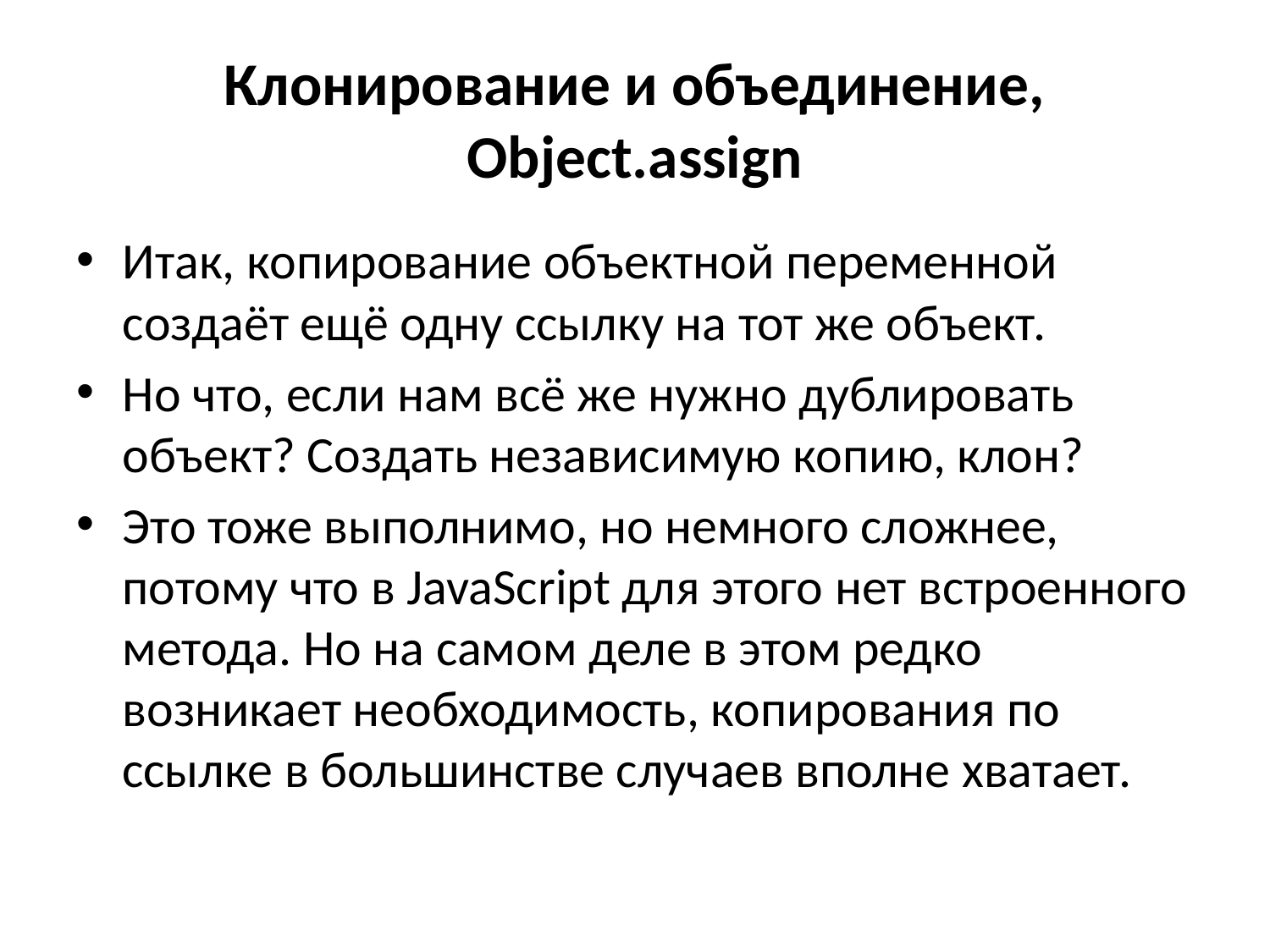

# Клонирование и объединение, Object.assign
Итак, копирование объектной переменной создаёт ещё одну ссылку на тот же объект.
Но что, если нам всё же нужно дублировать объект? Создать независимую копию, клон?
Это тоже выполнимо, но немного сложнее, потому что в JavaScript для этого нет встроенного метода. Но на самом деле в этом редко возникает необходимость, копирования по ссылке в большинстве случаев вполне хватает.